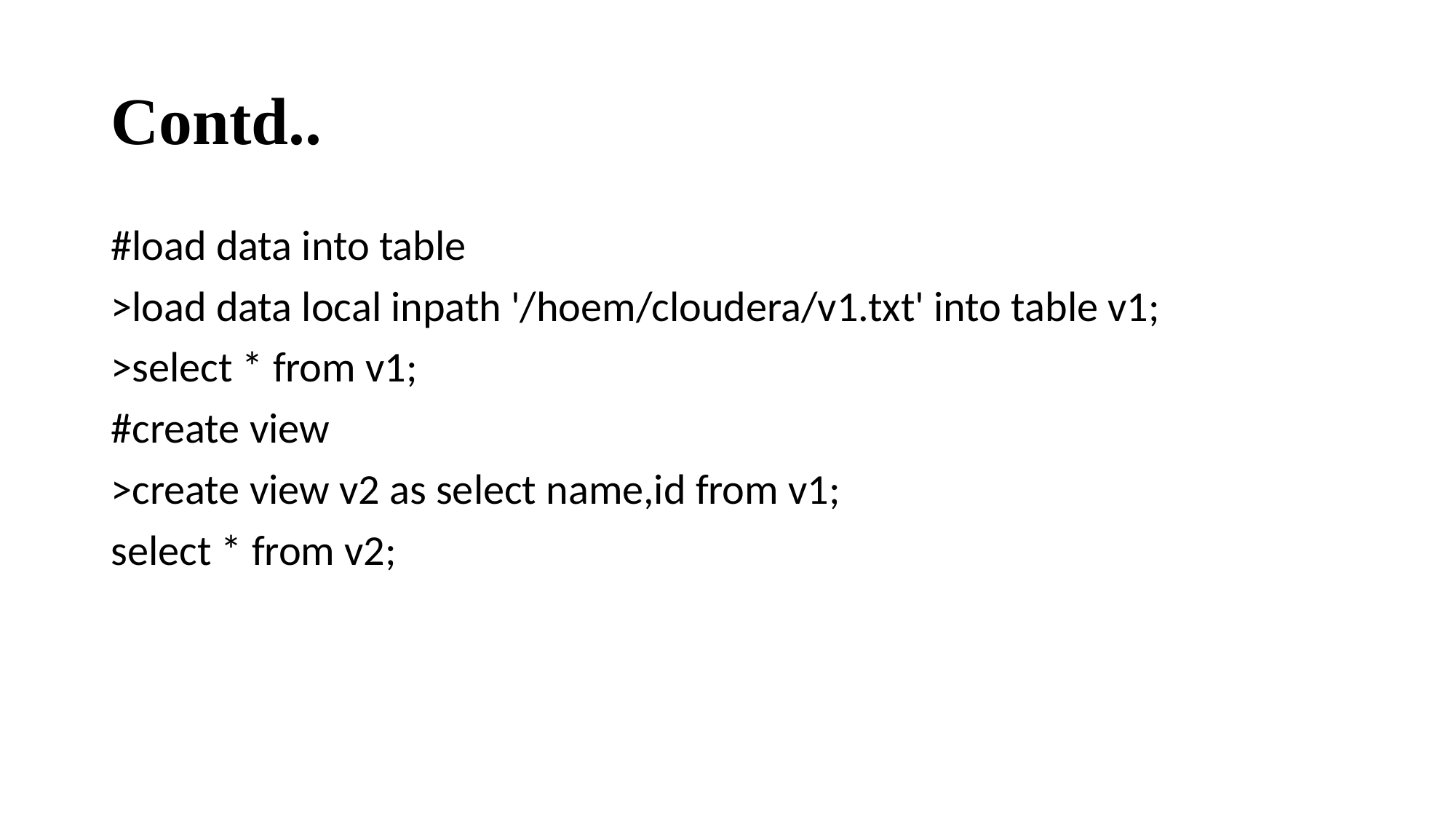

# Contd..
#load data into table
>load data local inpath '/hoem/cloudera/v1.txt' into table v1;
>select * from v1;
#create view
>create view v2 as select name,id from v1;
select * from v2;